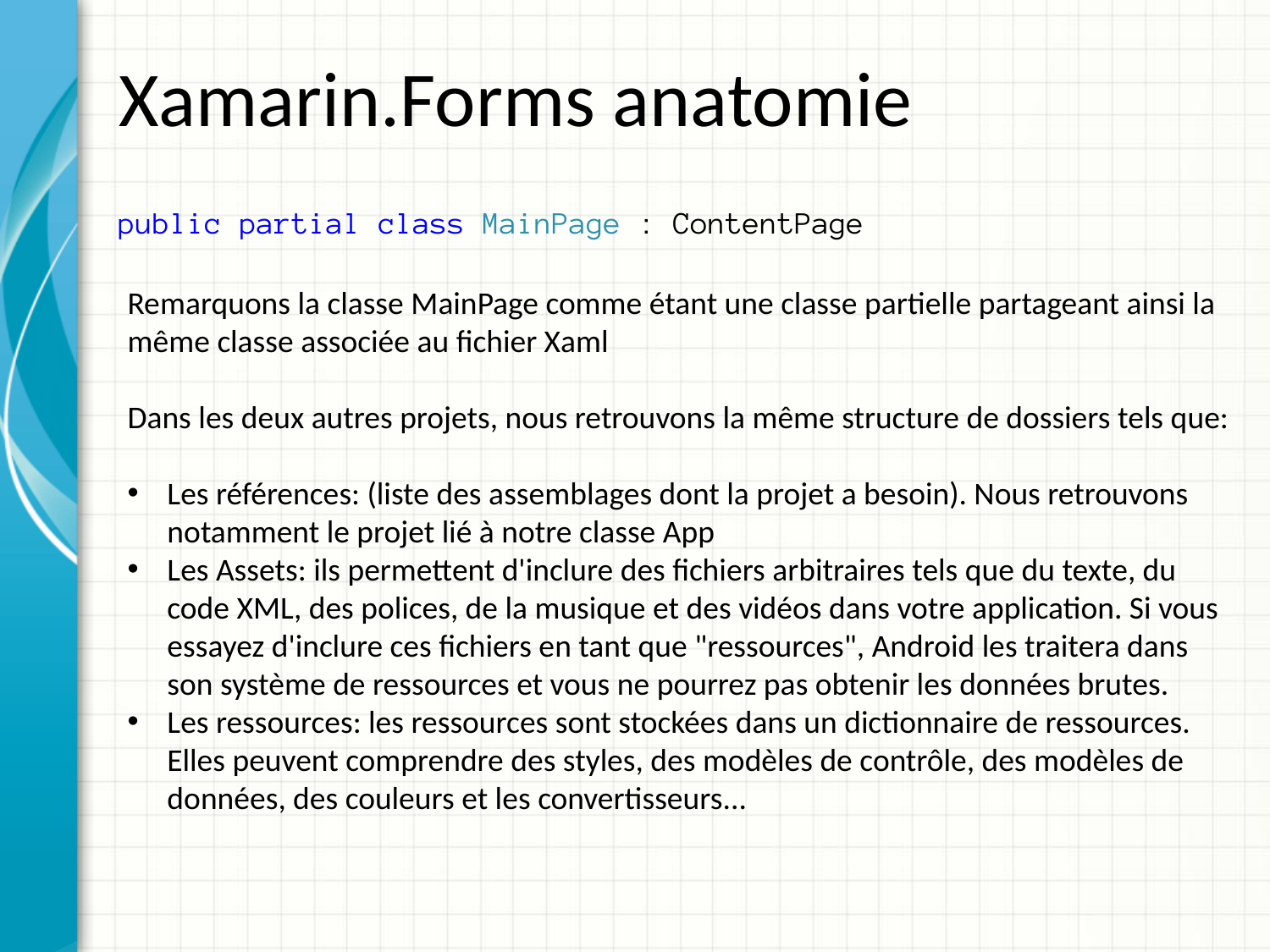

# Xamarin.Forms anatomie
public partial class MainPage : ContentPage
Remarquons la classe MainPage comme étant une classe partielle partageant ainsi la même classe associée au fichier Xaml

Dans les deux autres projets, nous retrouvons la même structure de dossiers tels que:

Les références: (liste des assemblages dont la projet a besoin). Nous retrouvons notamment le projet lié à notre classe App
Les Assets: ils permettent d'inclure des fichiers arbitraires tels que du texte, du code XML, des polices, de la musique et des vidéos dans votre application. Si vous essayez d'inclure ces fichiers en tant que "ressources", Android les traitera dans son système de ressources et vous ne pourrez pas obtenir les données brutes.
Les ressources: les ressources sont stockées dans un dictionnaire de ressources. Elles peuvent comprendre des styles, des modèles de contrôle, des modèles de données, des couleurs et les convertisseurs...